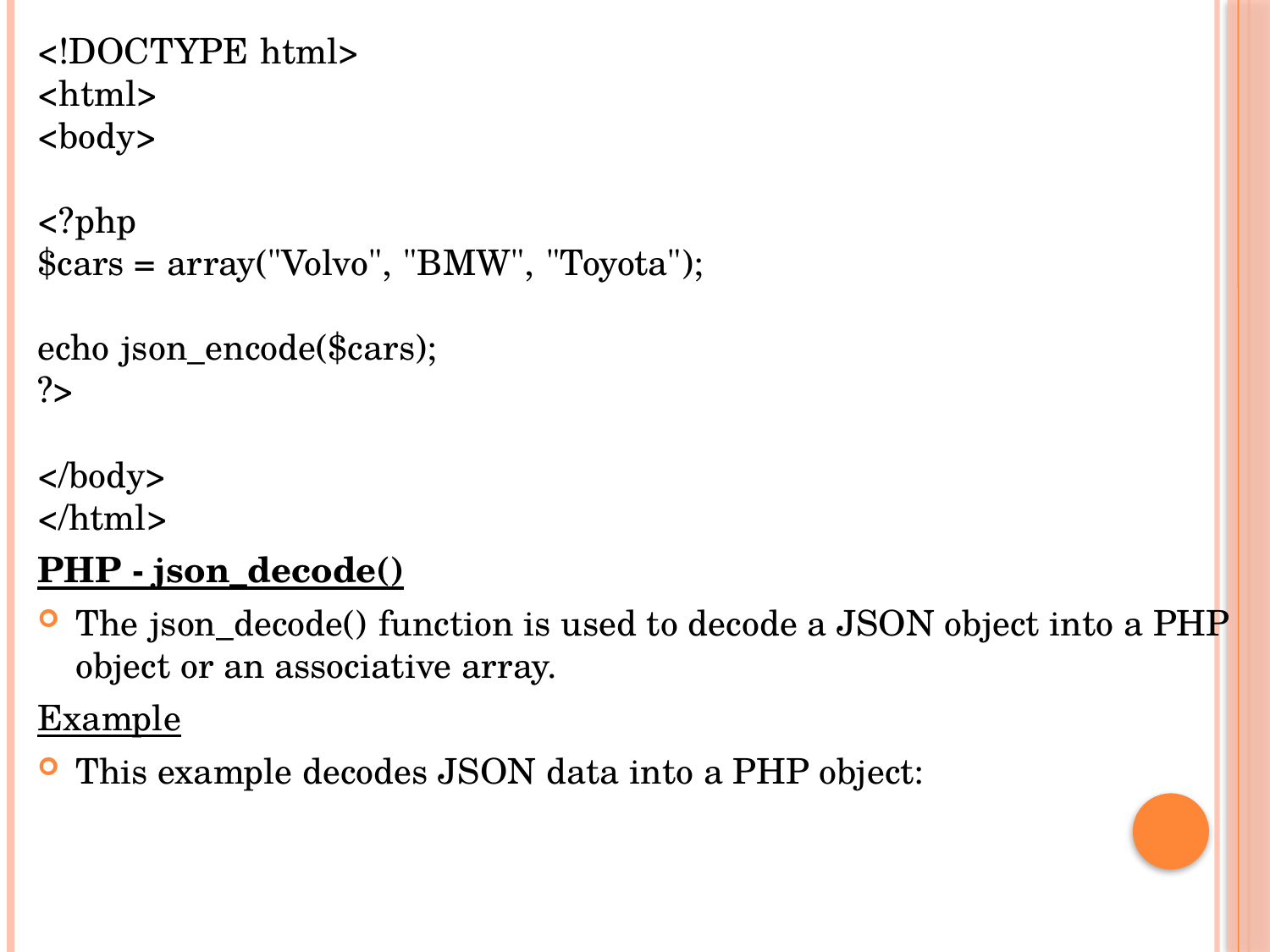

<!DOCTYPE html>
<html>
<body>
<?php
$cars = array("Volvo", "BMW", "Toyota");
echo json_encode($cars);
?>
</body>
</html>
PHP - json_decode()
The json_decode() function is used to decode a JSON object into a PHP object or an associative array.
Example
This example decodes JSON data into a PHP object: